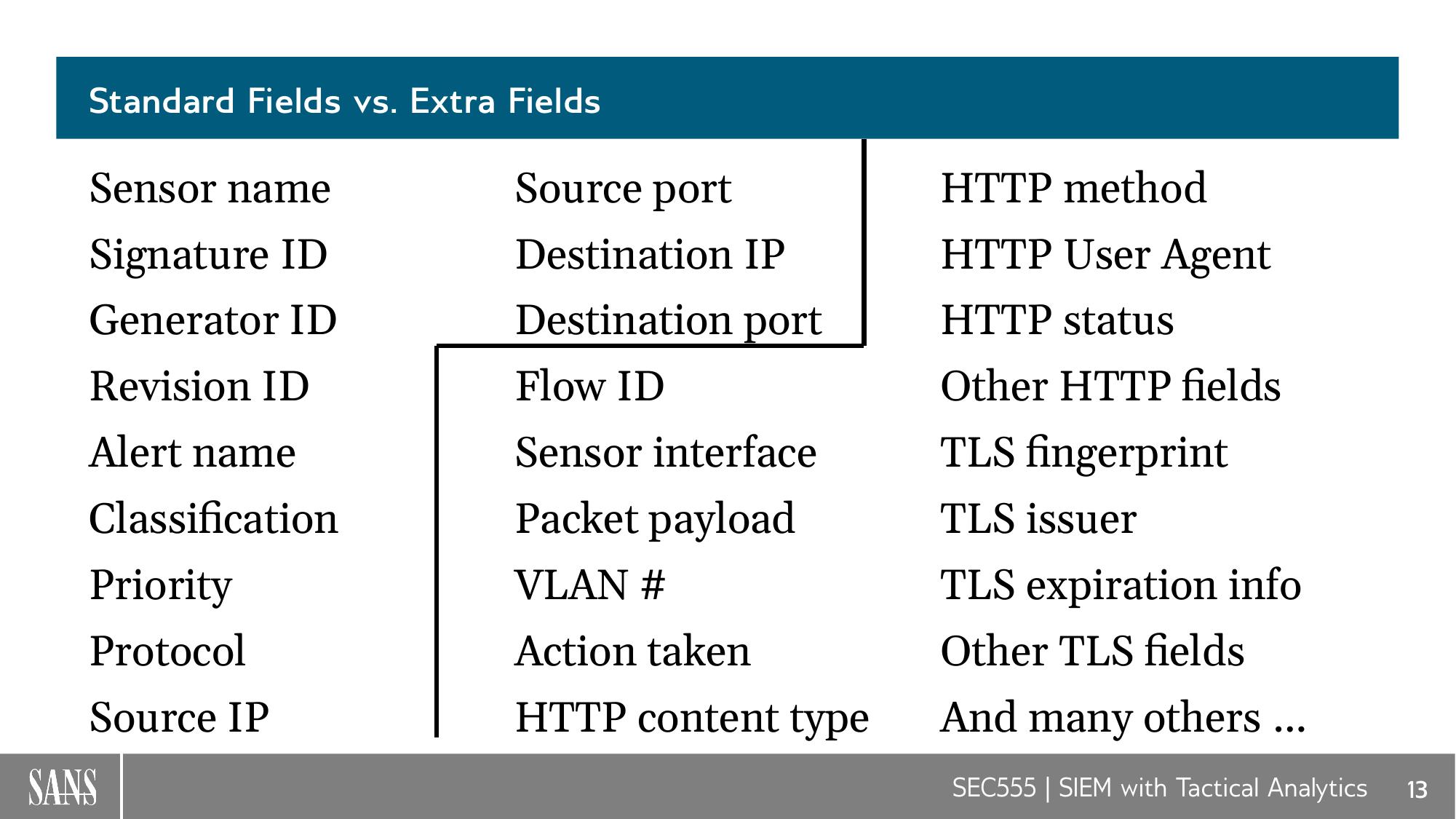

# Standard Fields vs. Extra Fields
Sensor name
Signature ID
Generator ID
Revision ID
Alert name
Classification
Priority
Protocol
Source IP
Source port
Destination IP
Destination port
Flow ID
Sensor interface
Packet payload
VLAN #
Action taken
HTTP content type
HTTP method
HTTP User Agent
HTTP status
Other HTTP fields
TLS fingerprint
TLS issuer
TLS expiration info
Other TLS fields
And many others …